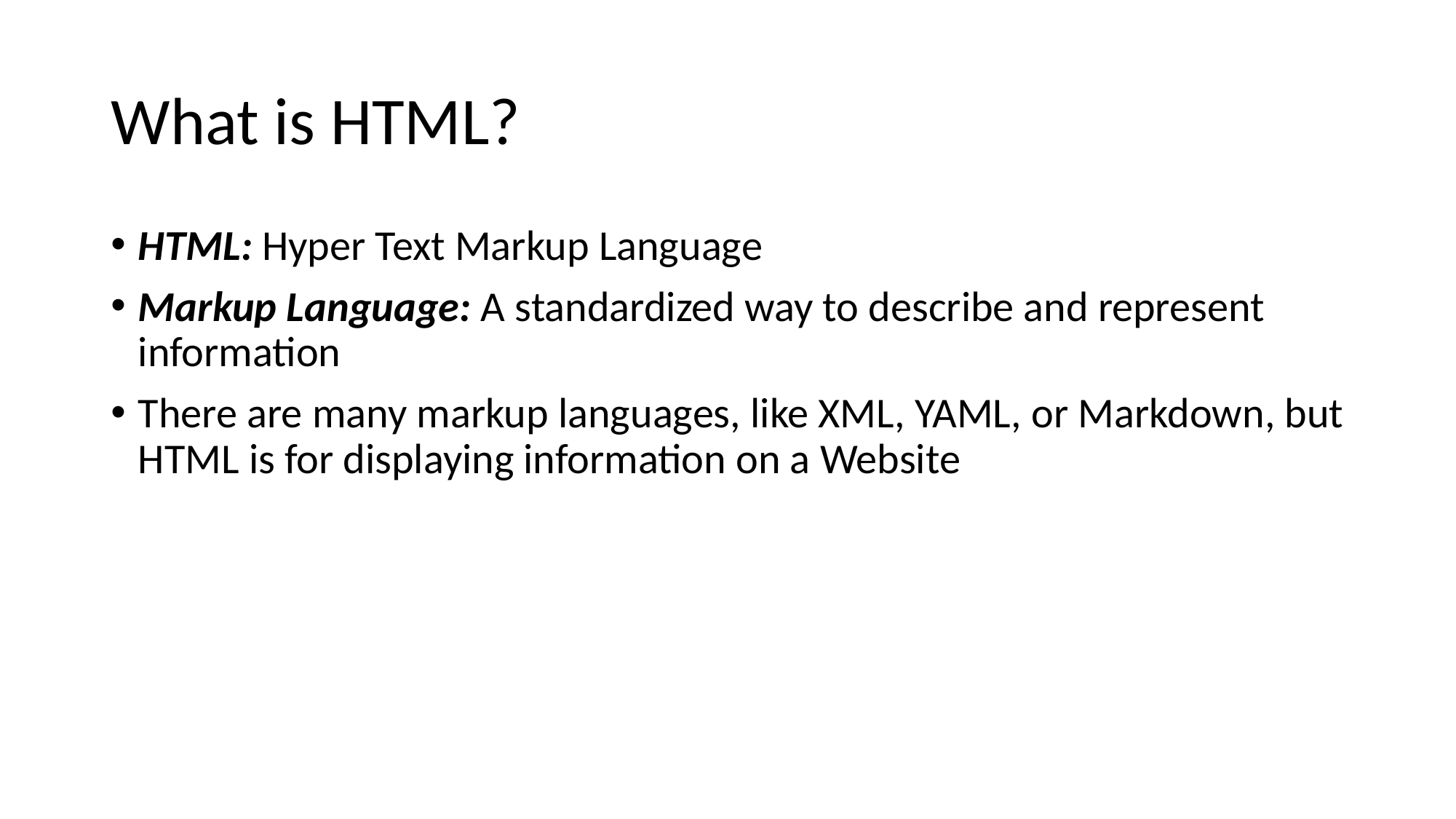

# What is HTML?
HTML: Hyper Text Markup Language
Markup Language: A standardized way to describe and represent information
There are many markup languages, like XML, YAML, or Markdown, but HTML is for displaying information on a Website